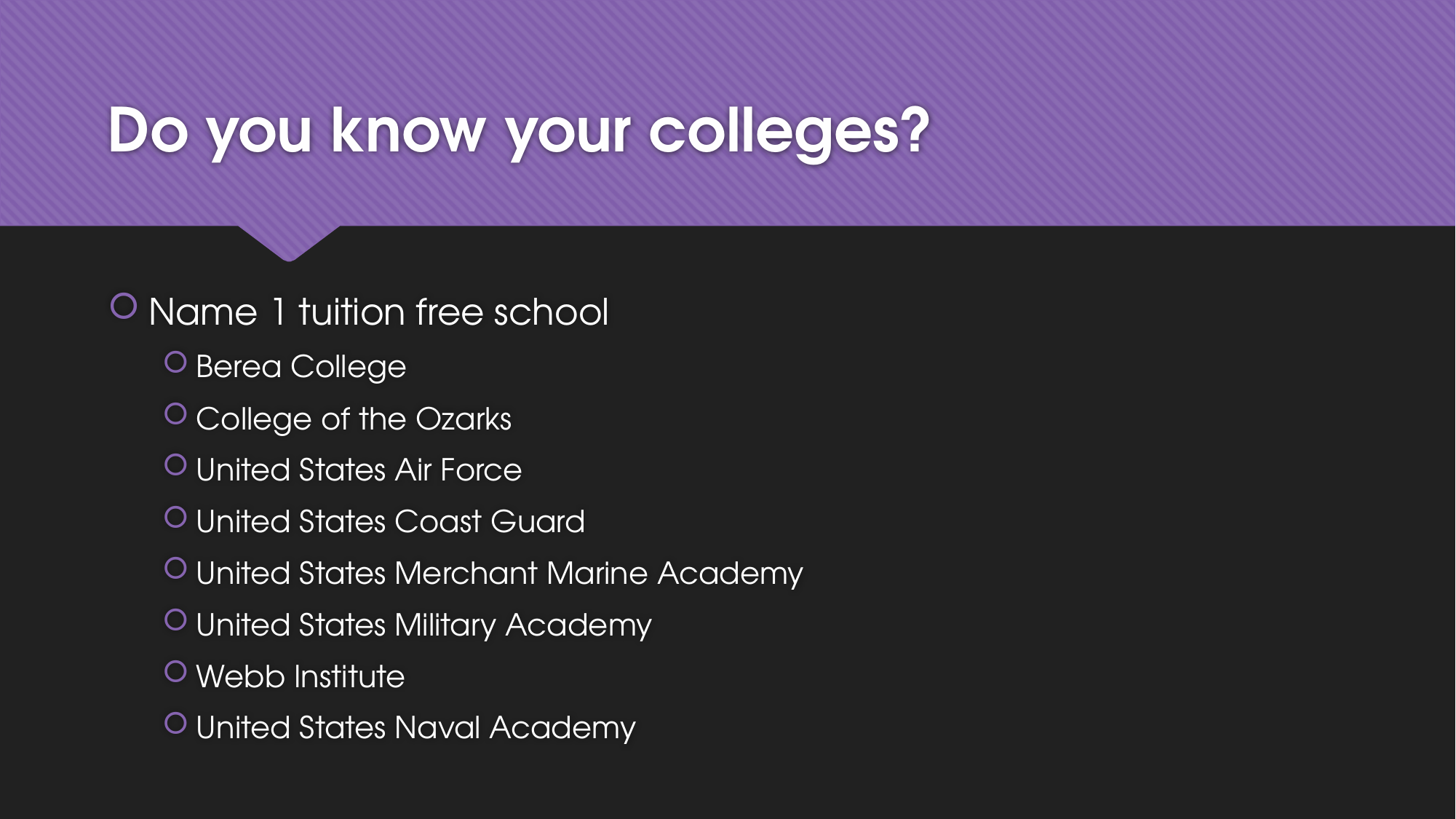

# Do you know your colleges?
Name 1 tuition free school
Berea College
College of the Ozarks
United States Air Force
United States Coast Guard
United States Merchant Marine Academy
United States Military Academy
Webb Institute
United States Naval Academy